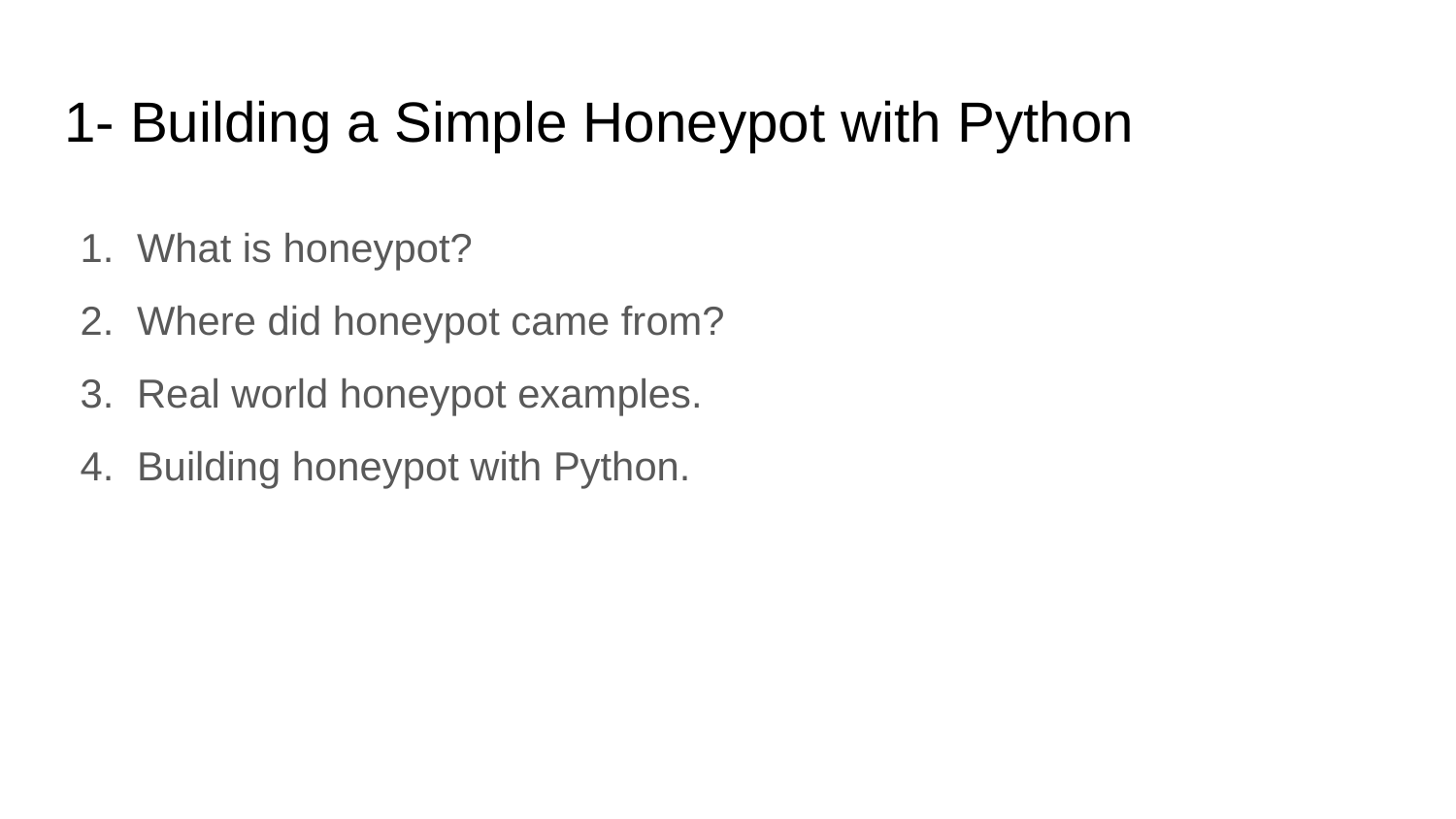

# 1- Building a Simple Honeypot with Python
What is honeypot?
Where did honeypot came from?
Real world honeypot examples.
Building honeypot with Python.